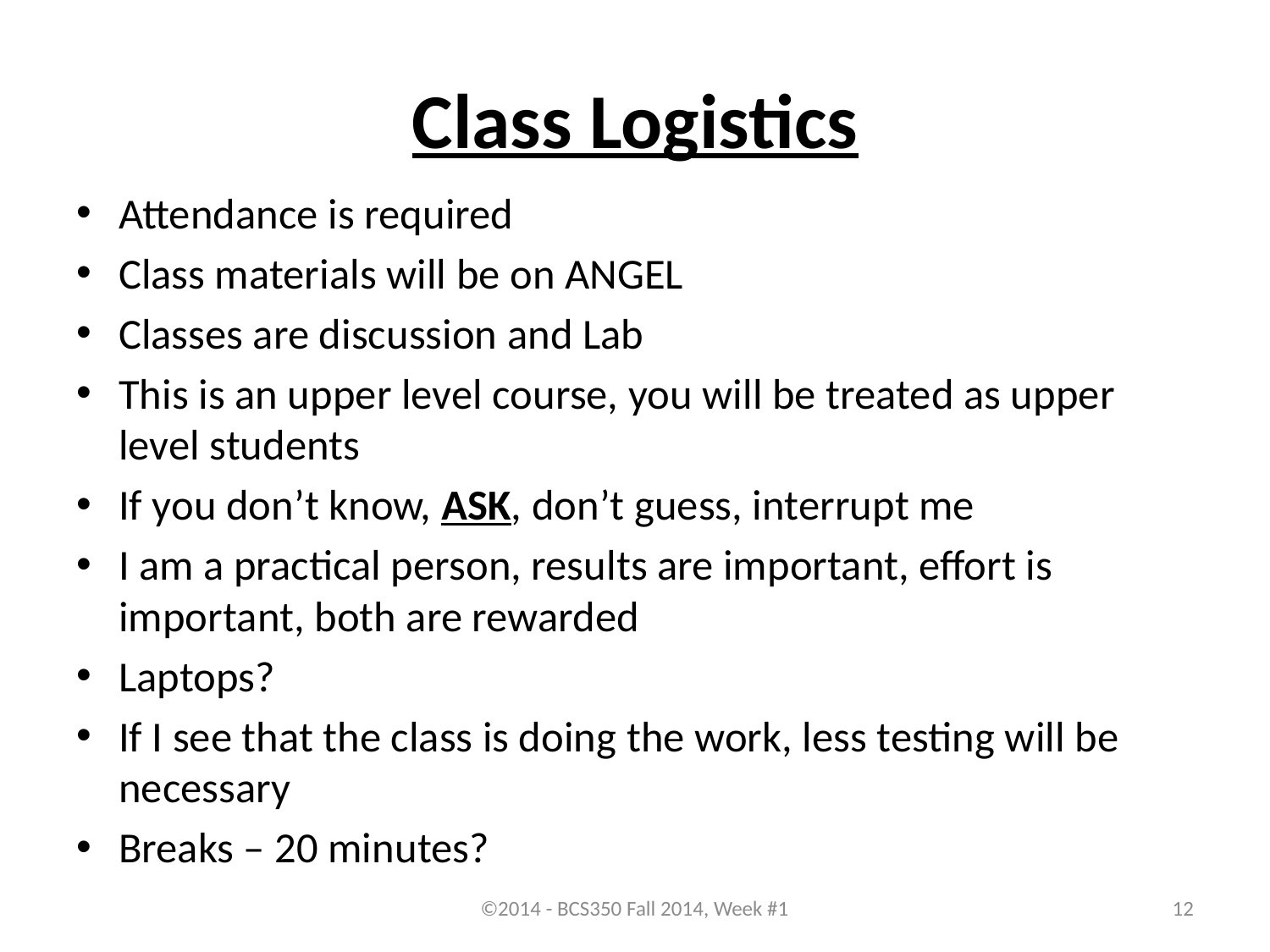

# Class Logistics
Attendance is required
Class materials will be on ANGEL
Classes are discussion and Lab
This is an upper level course, you will be treated as upper level students
If you don’t know, ASK, don’t guess, interrupt me
I am a practical person, results are important, effort is important, both are rewarded
Laptops?
If I see that the class is doing the work, less testing will be necessary
Breaks – 20 minutes?

©2014 - BCS350 Fall 2014, Week #1
12